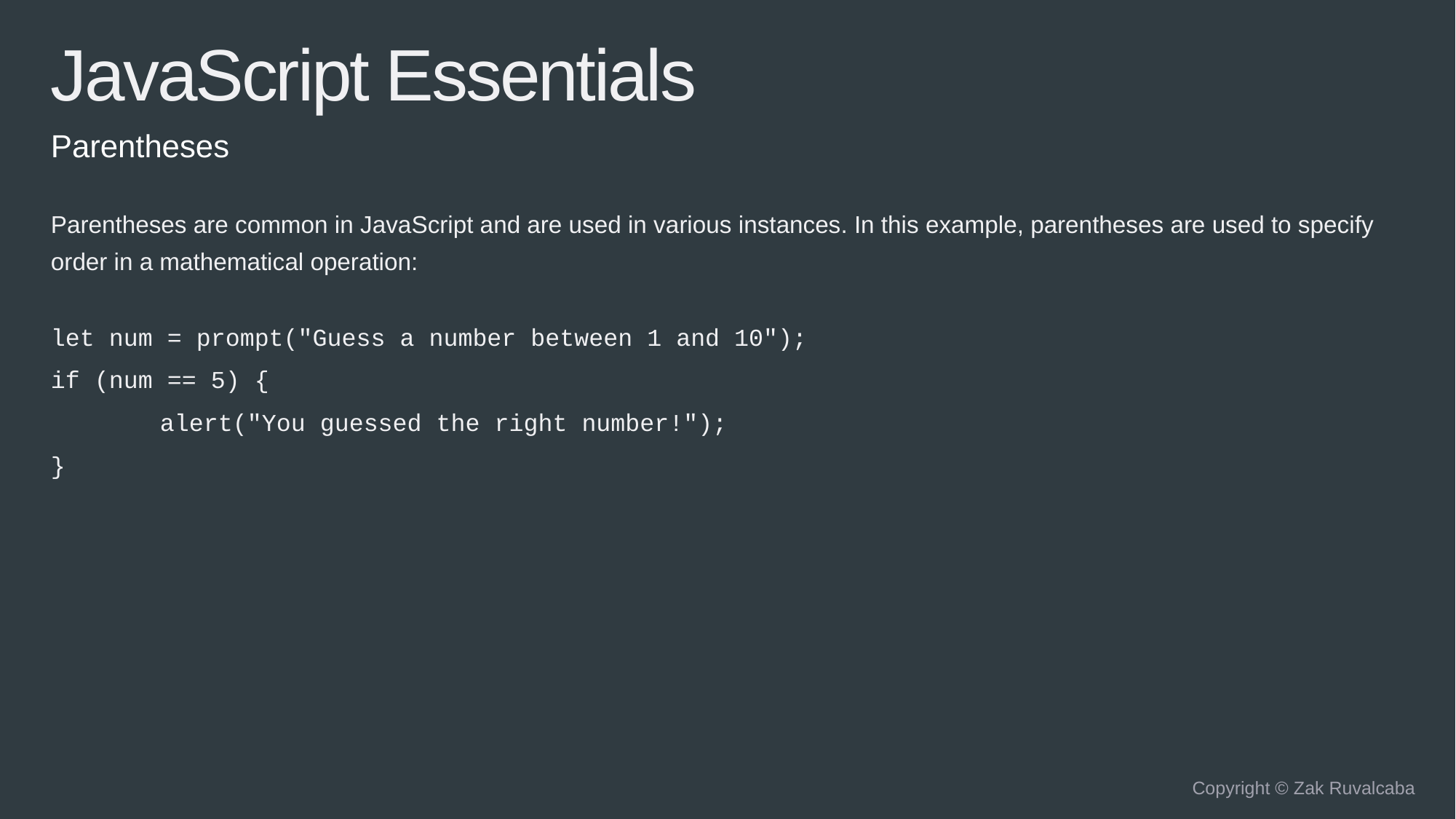

# JavaScript Essentials
Parentheses
Parentheses are common in JavaScript and are used in various instances. In this example, parentheses are used to specify order in a mathematical operation:
let num = prompt("Guess a number between 1 and 10");
if (num == 5) {
	alert("You guessed the right number!");
}